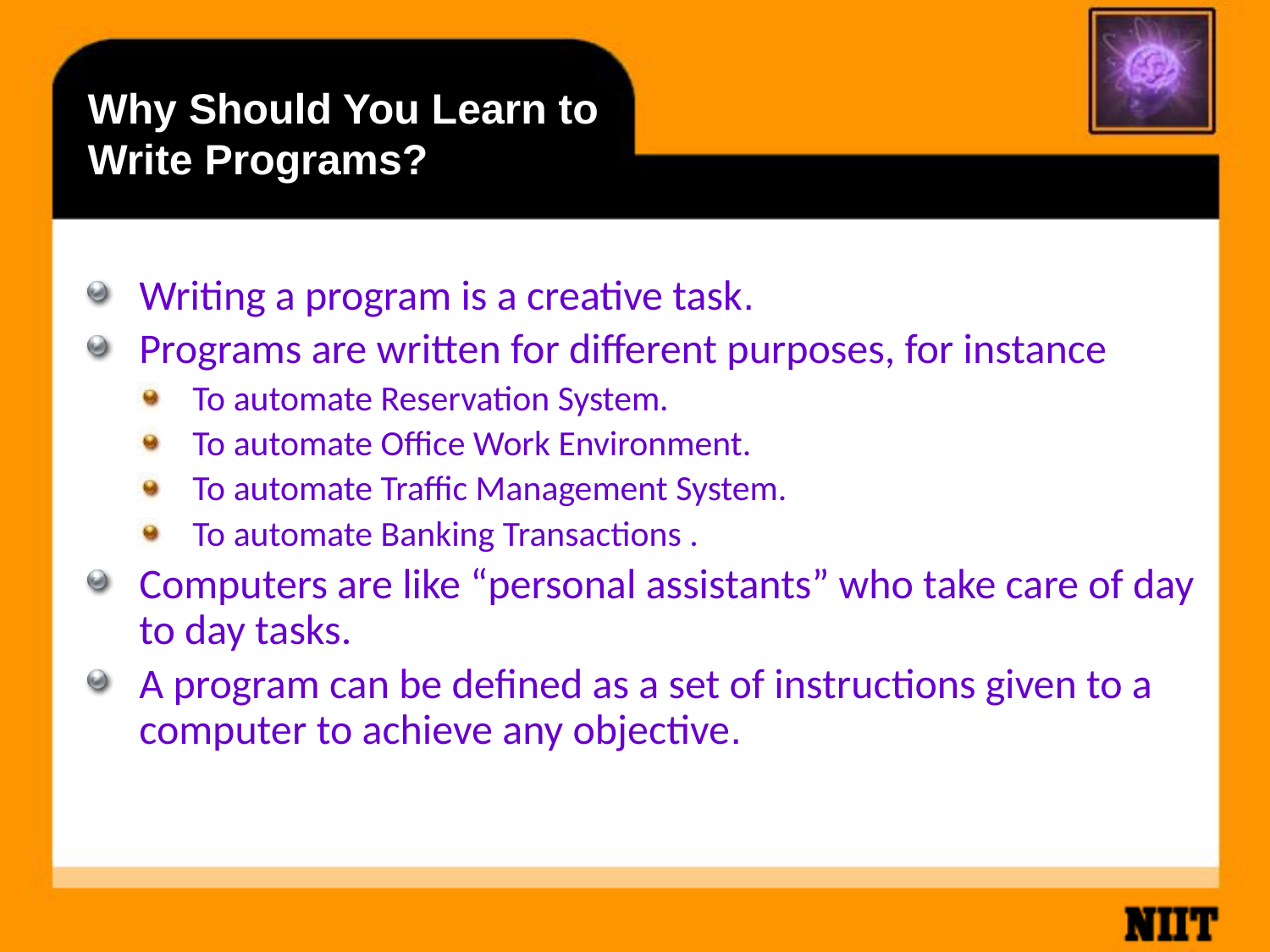

# Why Should You Learn to Write Programs?

Writing a program is a creative task.
Programs are written for different purposes, for instance
To automate Reservation System.
To automate Office Work Environment.
To automate Traffic Management System.
To automate Banking Transactions .
Computers are like “personal assistants” who take care of day to day tasks.
A program can be defined as a set of instructions given to a computer to achieve any objective.